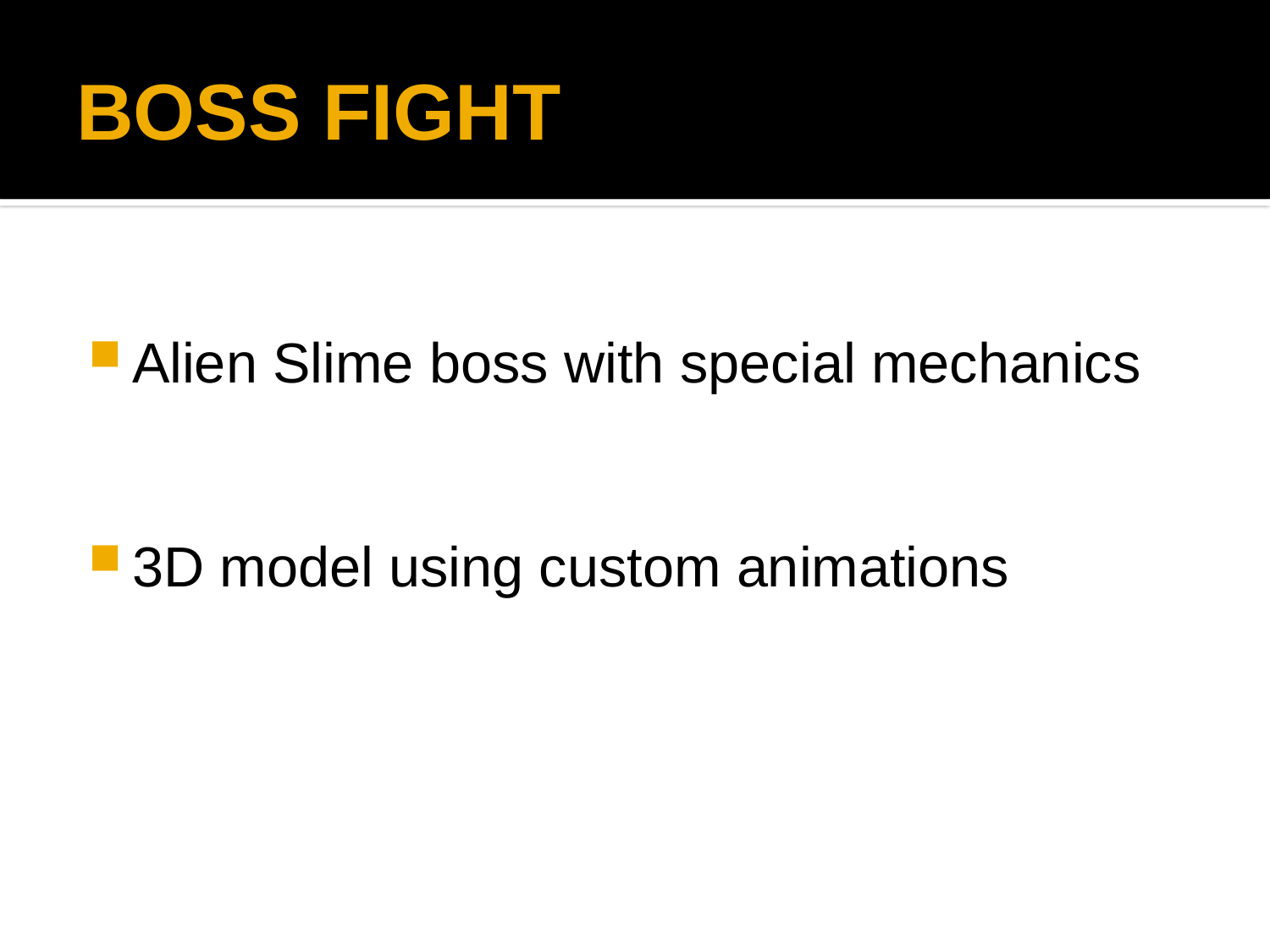

# BOSS FIGHT

Alien Slime boss with special mechanics

3D model using custom animations